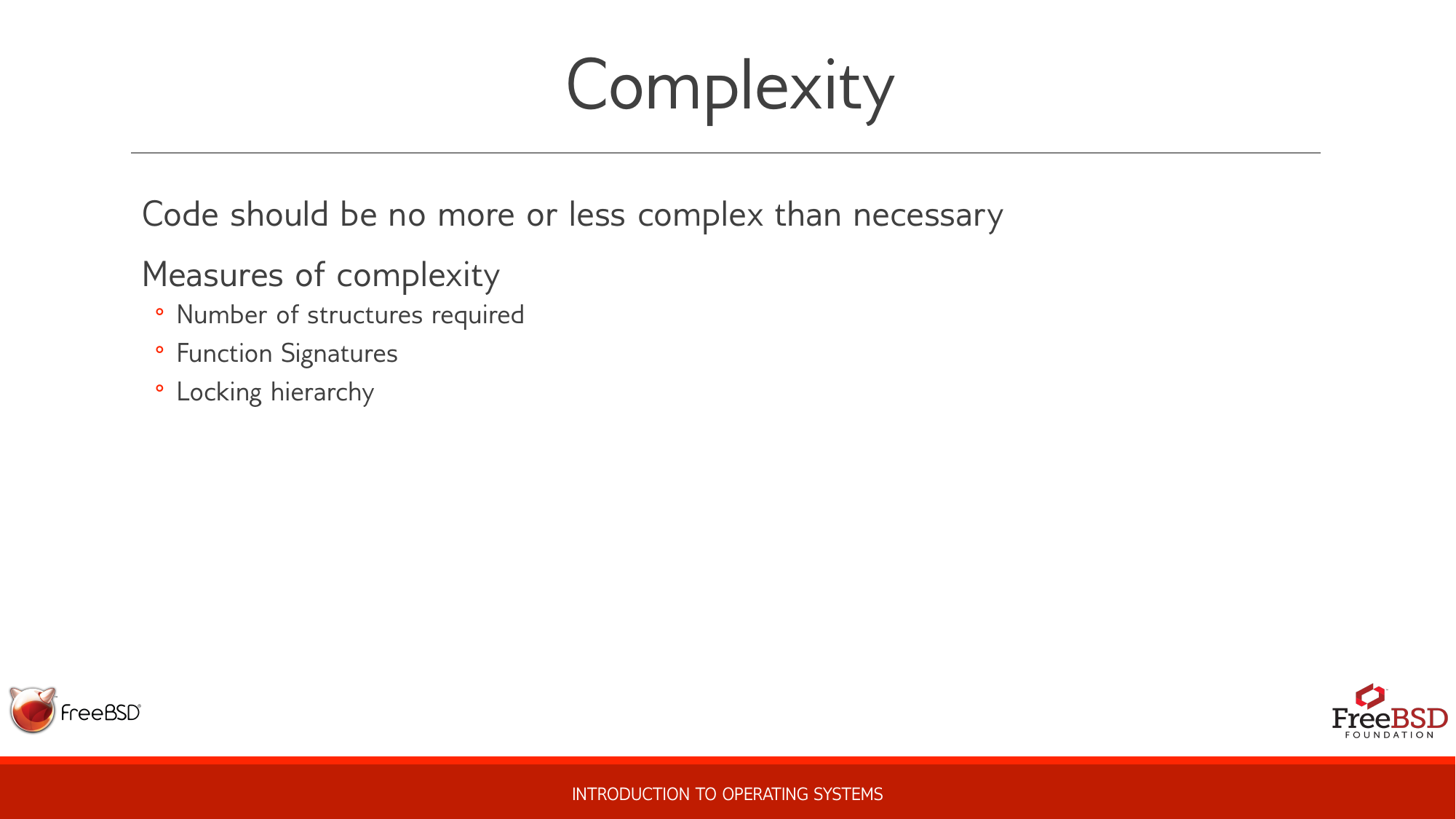

# Complexity
Code should be no more or less complex than necessary
Measures of complexity
Number of structures required
Function Signatures
Locking hierarchy

Introduction to Operating Systems